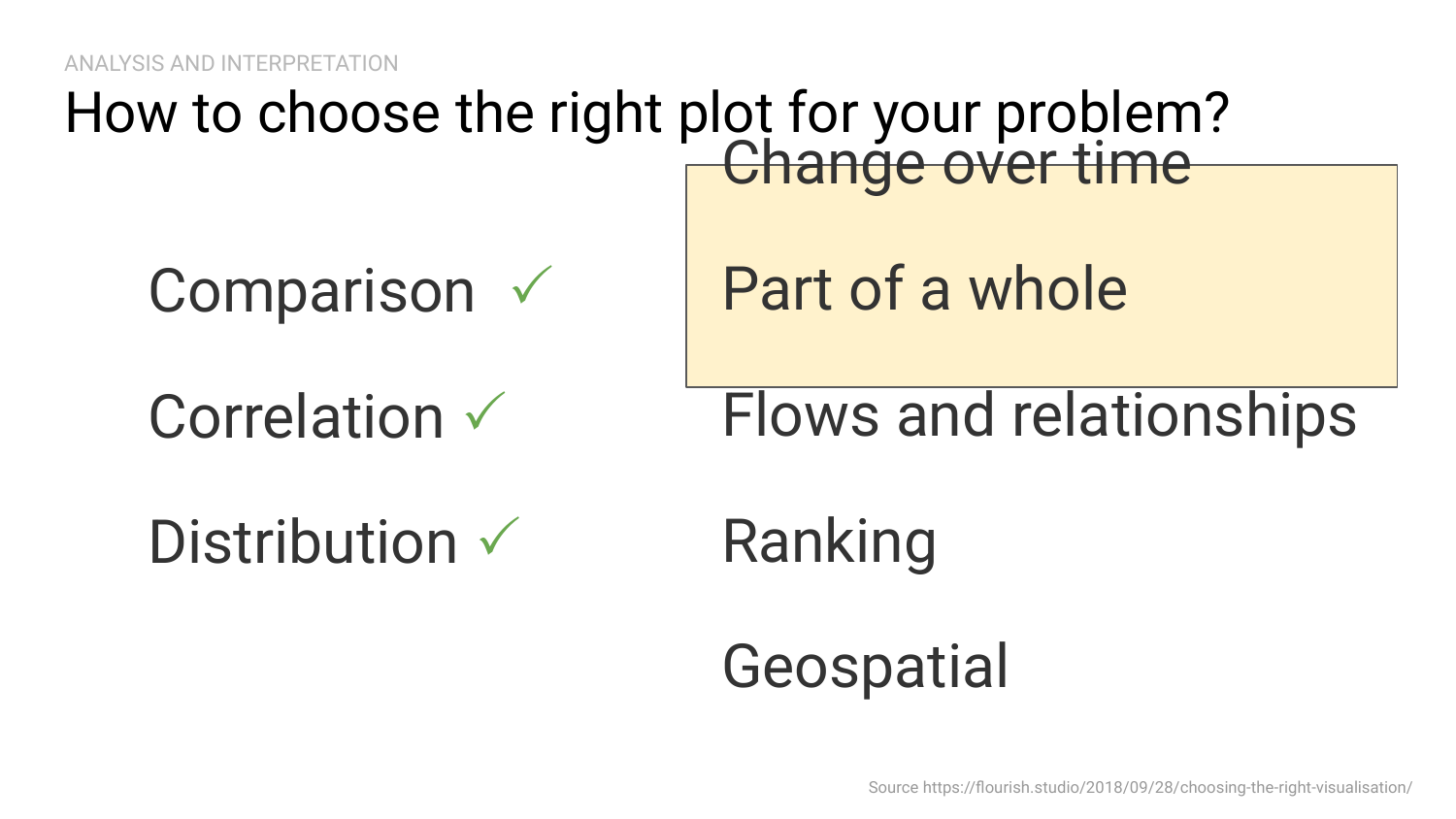

Change over time
Part of a whole
Flows and relationships
Ranking
Geospatial
# ANALYSIS AND INTERPRETATION How to choose the right plot for your problem?

Comparison  🗸
Correlation 🗸
Distribution 🗸

Source https://flourish.studio/2018/09/28/choosing-the-right-visualisation/